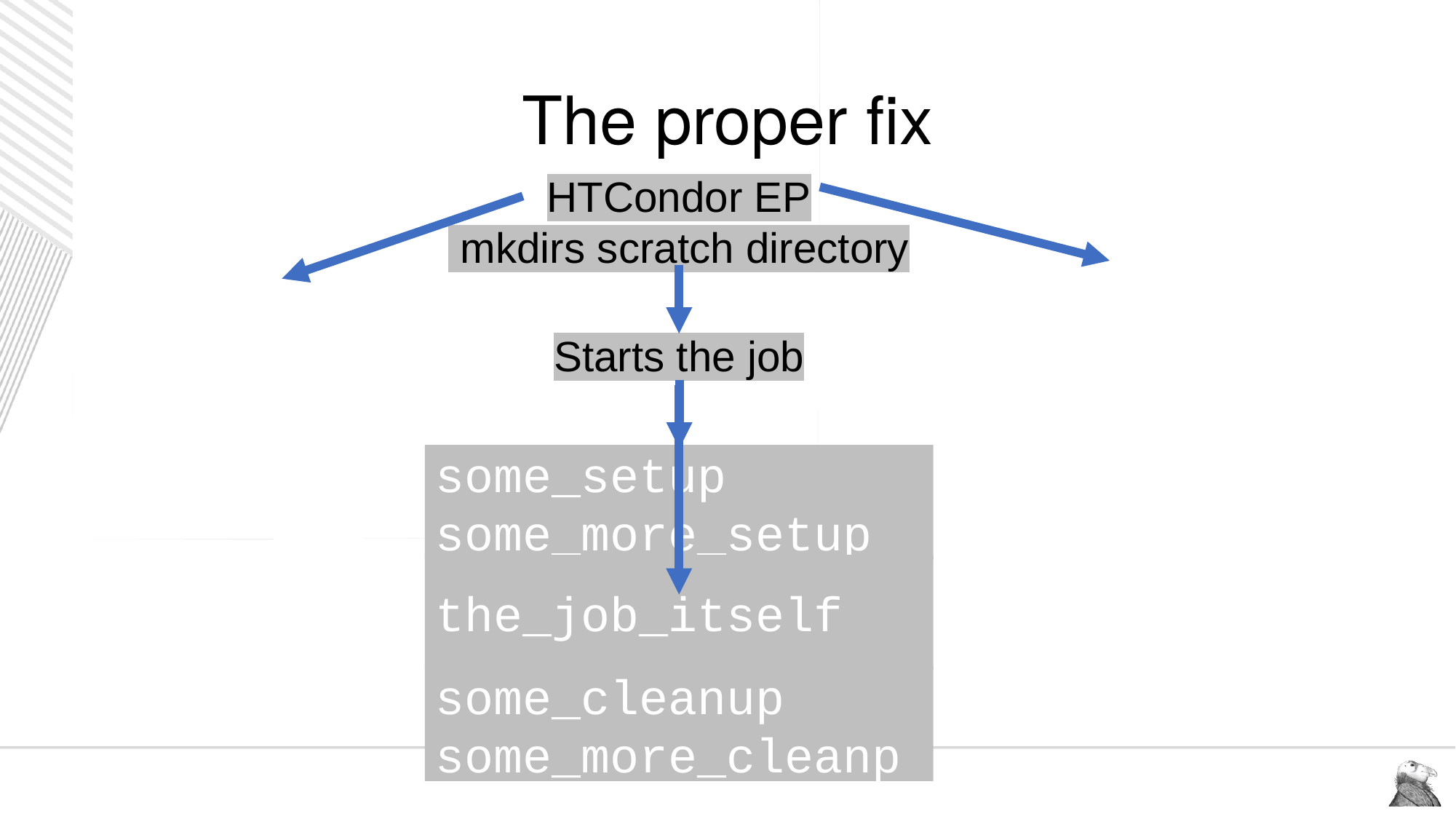

# The proper fix
HTCondor EP
 mkdirs scratch directory
Starts the job
some_setup
some_more_setup
the_job_itself
some_cleanup
some_more_cleanp